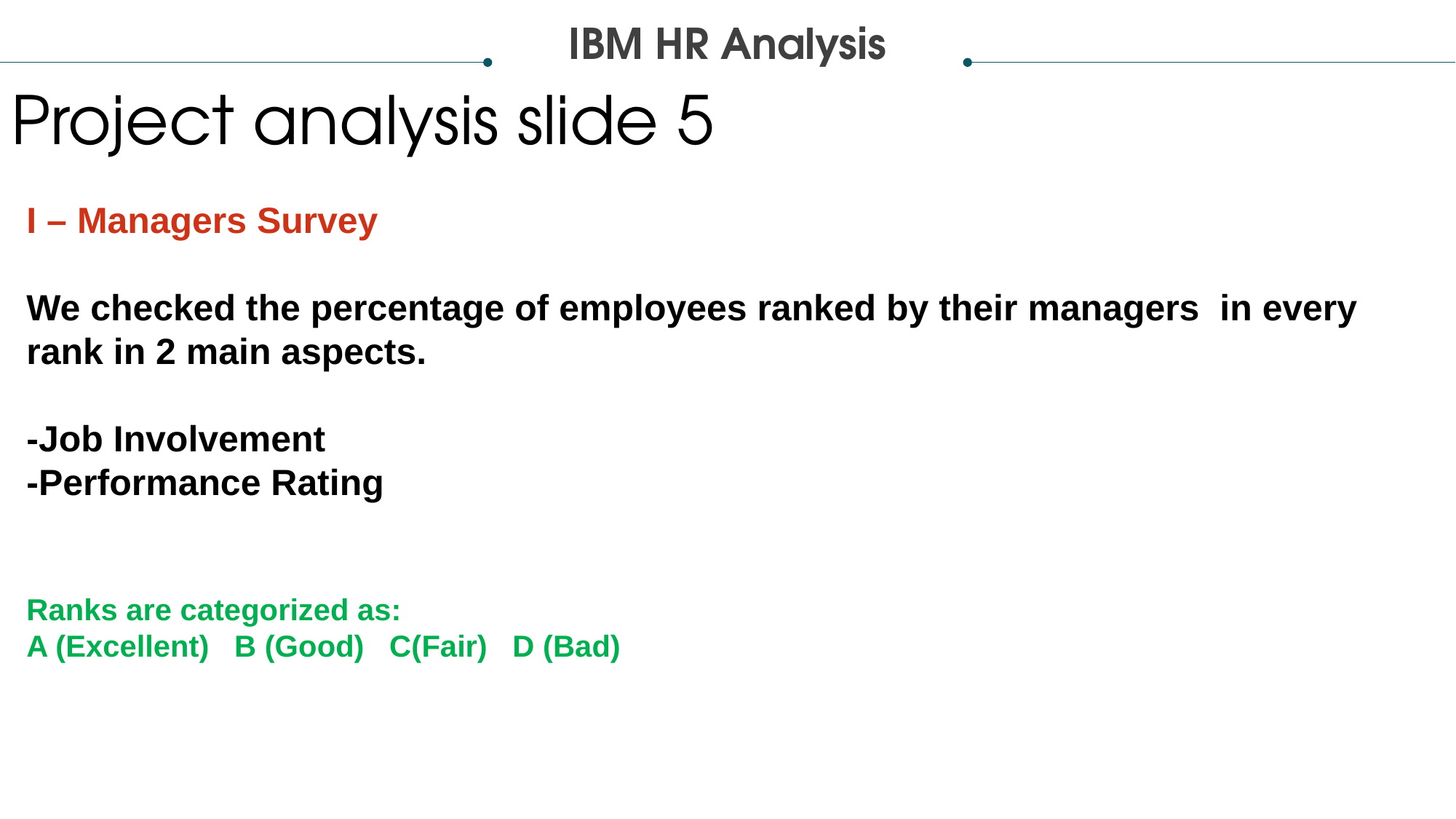

IBM HR Analysis
Project analysis slide 5

I – Managers Survey

We checked the percentage of employees ranked by their managers  in every rank in 2 main aspects.

-Job Involvement
-Performance Rating

Ranks are categorized as:
A (Excellent)   B (Good)   C(Fair)   D (Bad)